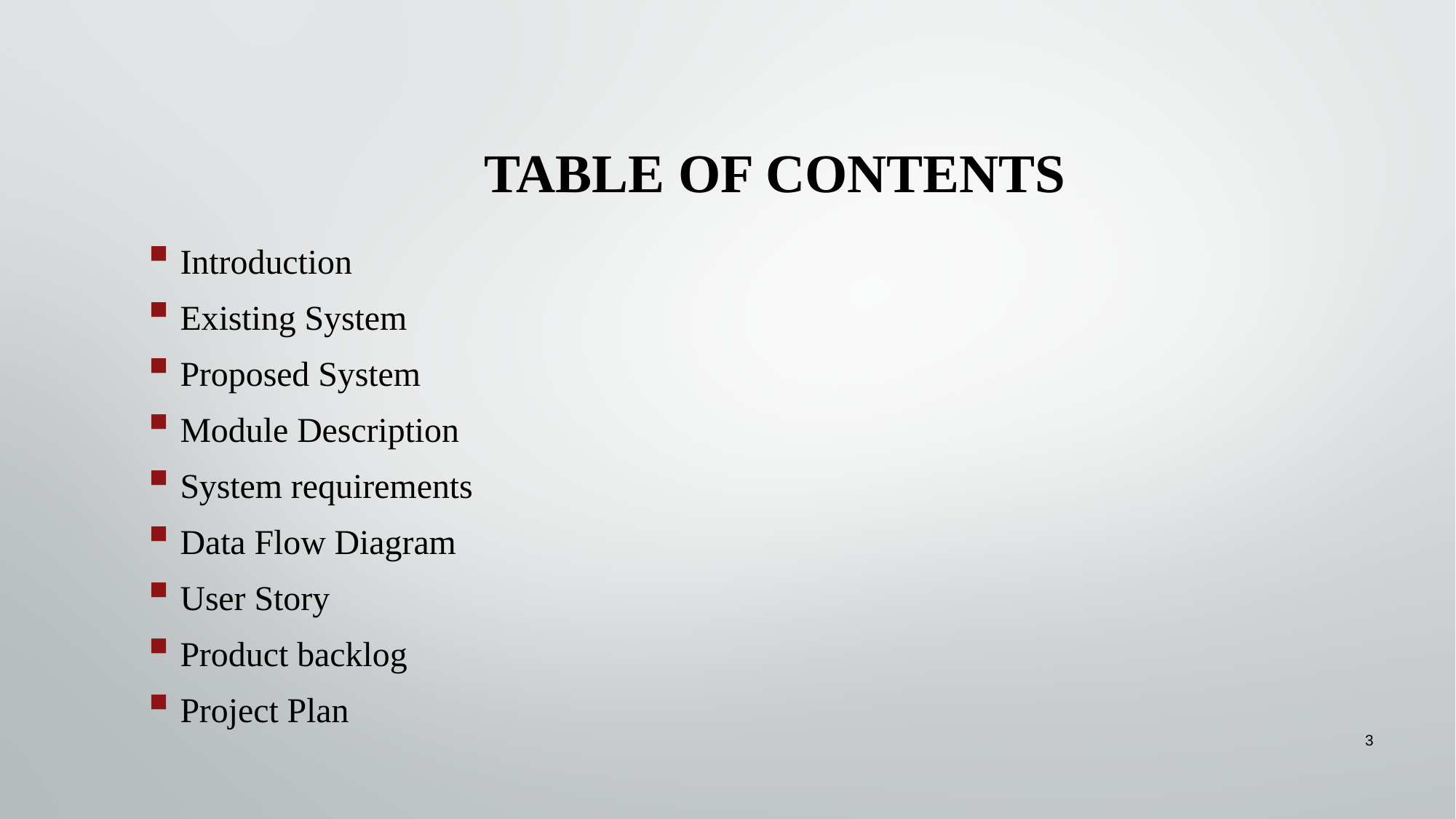

# TABLE OF CONTENTS
Introduction
Existing System
Proposed System
Module Description
System requirements
Data Flow Diagram
User Story
Product backlog
Project Plan

3